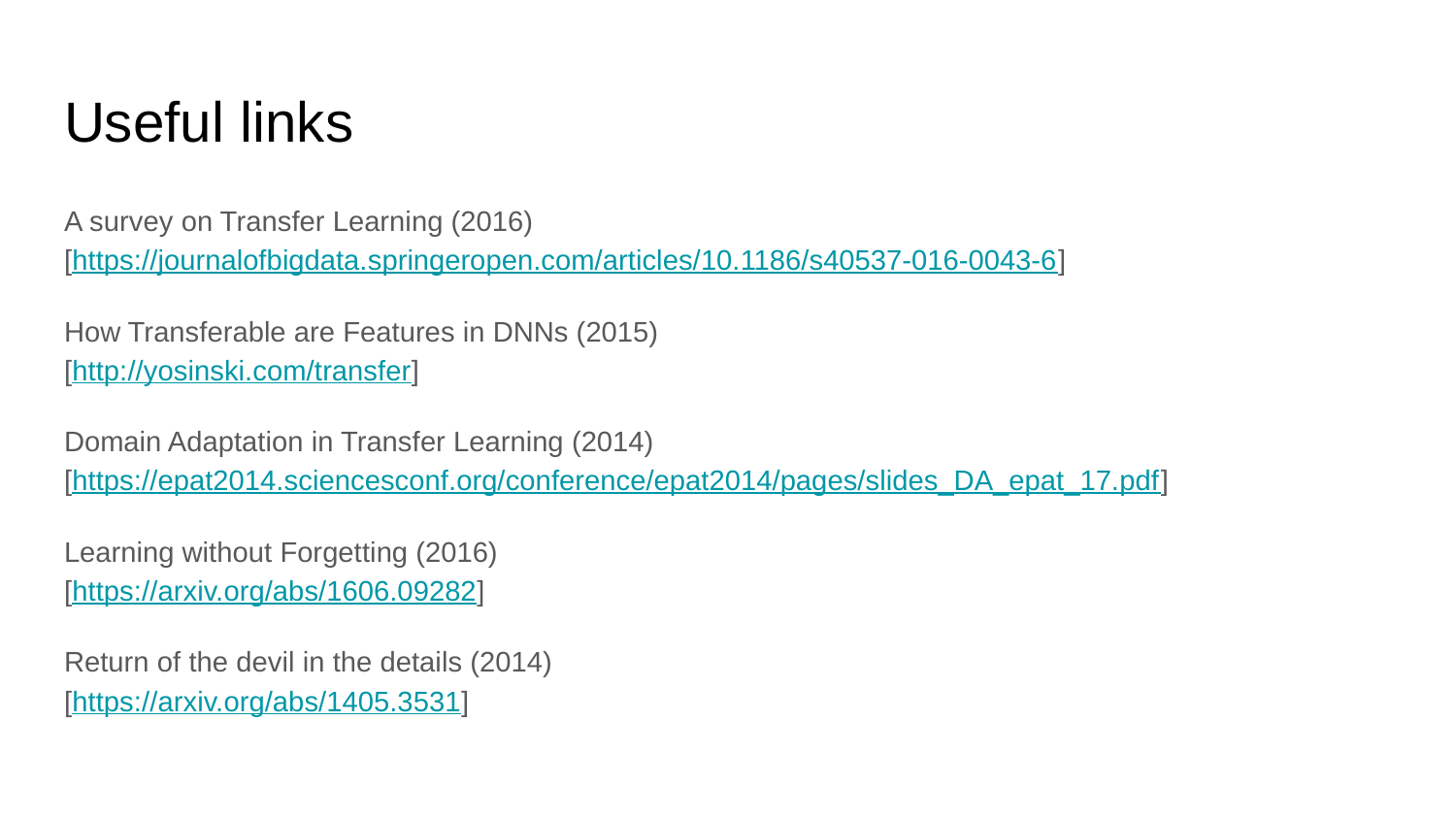

# Useful links
A survey on Transfer Learning (2016)
[https://journalofbigdata.springeropen.com/articles/10.1186/s40537-016-0043-6]
How Transferable are Features in DNNs (2015)
[http://yosinski.com/transfer]
Domain Adaptation in Transfer Learning (2014)
[https://epat2014.sciencesconf.org/conference/epat2014/pages/slides_DA_epat_17.pdf]
Learning without Forgetting (2016)
[https://arxiv.org/abs/1606.09282]
Return of the devil in the details (2014)
[https://arxiv.org/abs/1405.3531]